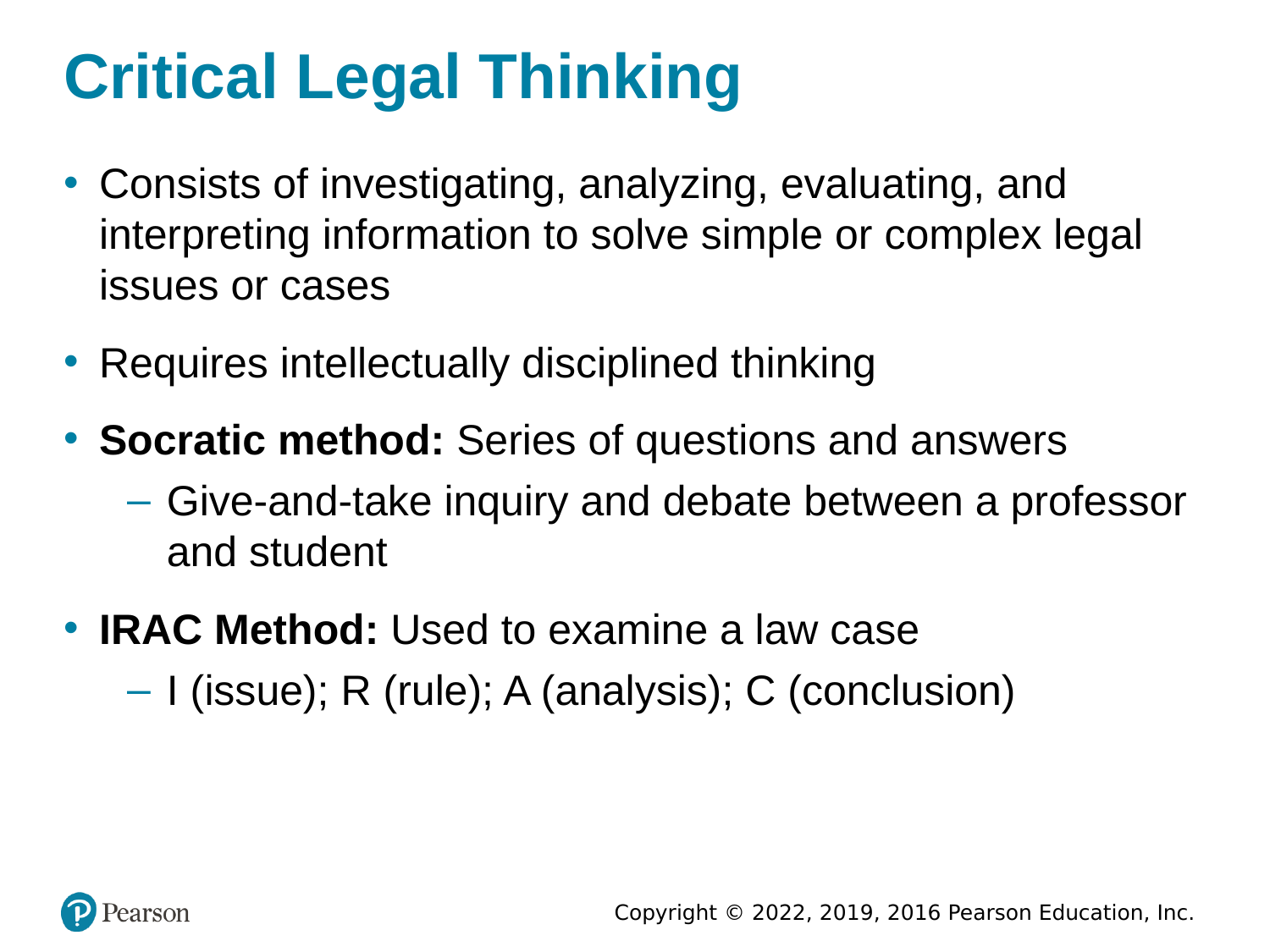

# Critical Legal Thinking
Consists of investigating, analyzing, evaluating, and interpreting information to solve simple or complex legal issues or cases
Requires intellectually disciplined thinking
Socratic method: Series of questions and answers
Give-and-take inquiry and debate between a professor and student
IRAC Method: Used to examine a law case
I (issue); R (rule); A (analysis); C (conclusion)